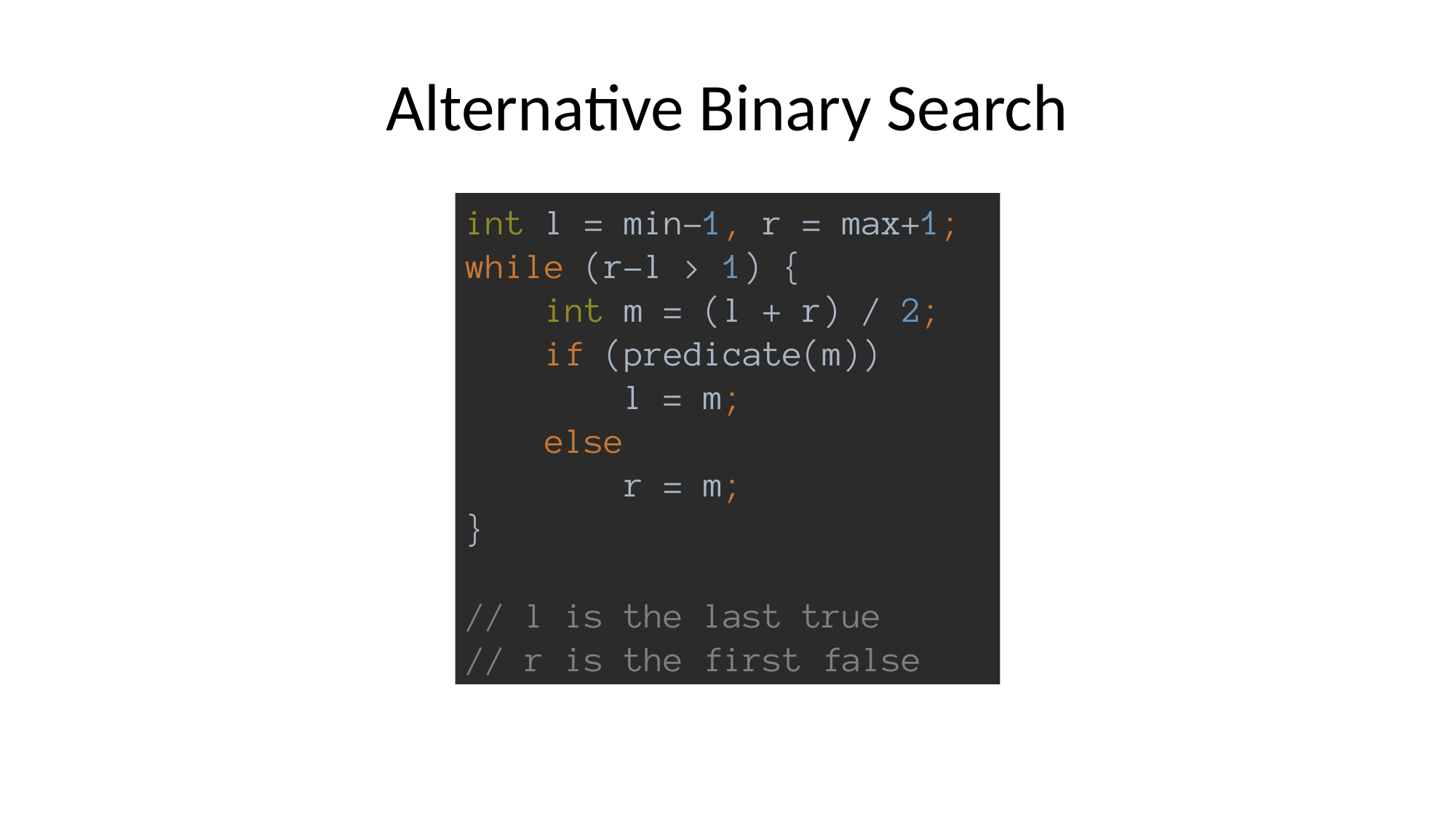

# Alternative Binary Search
int l = min-1, r = max+1;
while (r-l > 1) {
    int m = (l + r) / 2;
    if (predicate(m))
        l = m;
    else
        r = m;
}
// l is the last true
// r is the first false